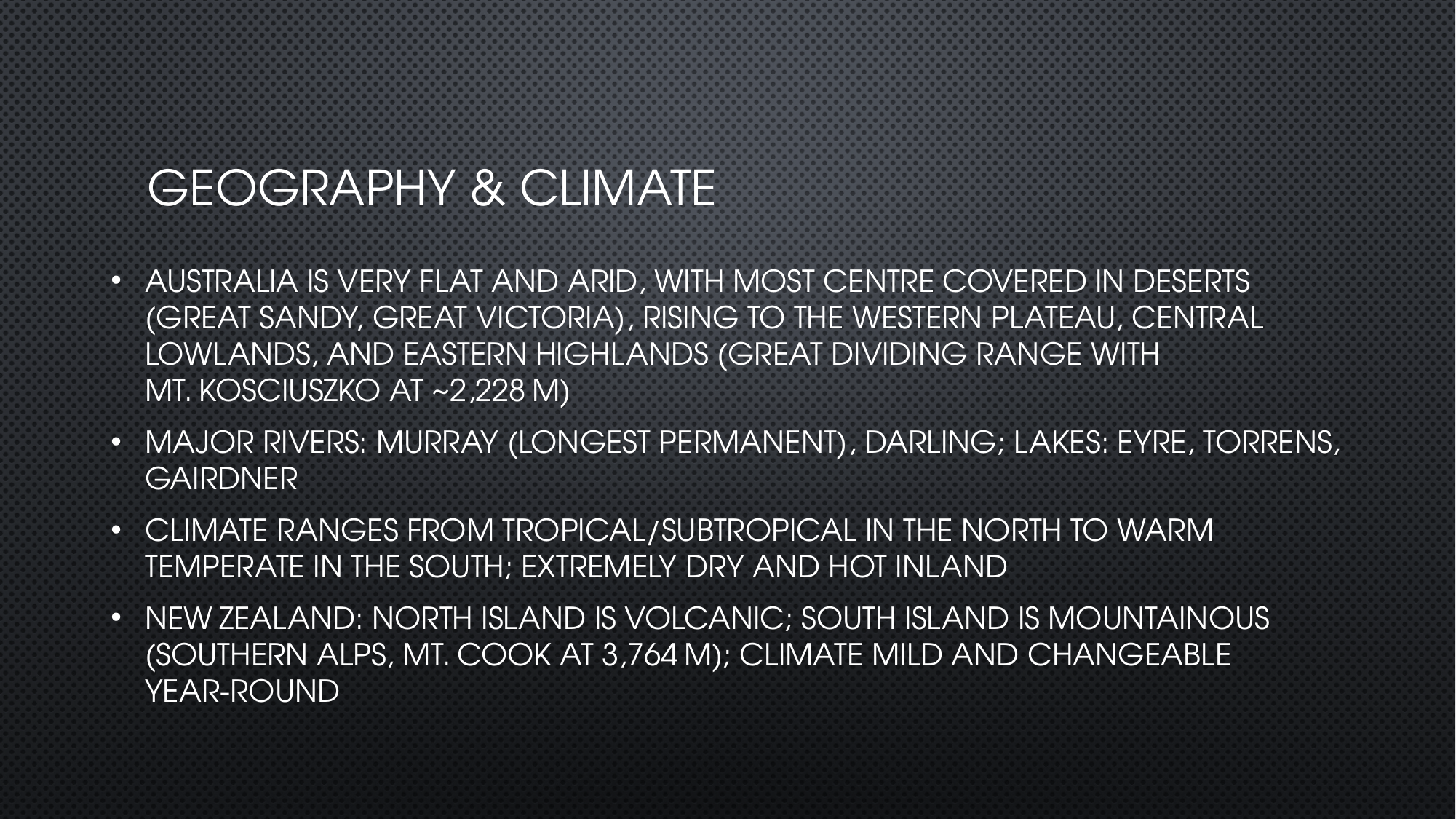

# Geography & Climate
Australia is very flat and arid, with most centre covered in deserts (Great Sandy, Great Victoria), rising to the Western Plateau, Central Lowlands, and Eastern Highlands (Great Dividing Range with Mt. Kosciuszko at ~2,228 m)
Major rivers: Murray (longest permanent), Darling; lakes: Eyre, Torrens, Gairdner
Climate ranges from tropical/subtropical in the north to warm temperate in the south; extremely dry and hot inland
New Zealand: North Island is volcanic; South Island is mountainous (Southern Alps, Mt. Cook at 3,764 m); climate mild and changeable year‑round